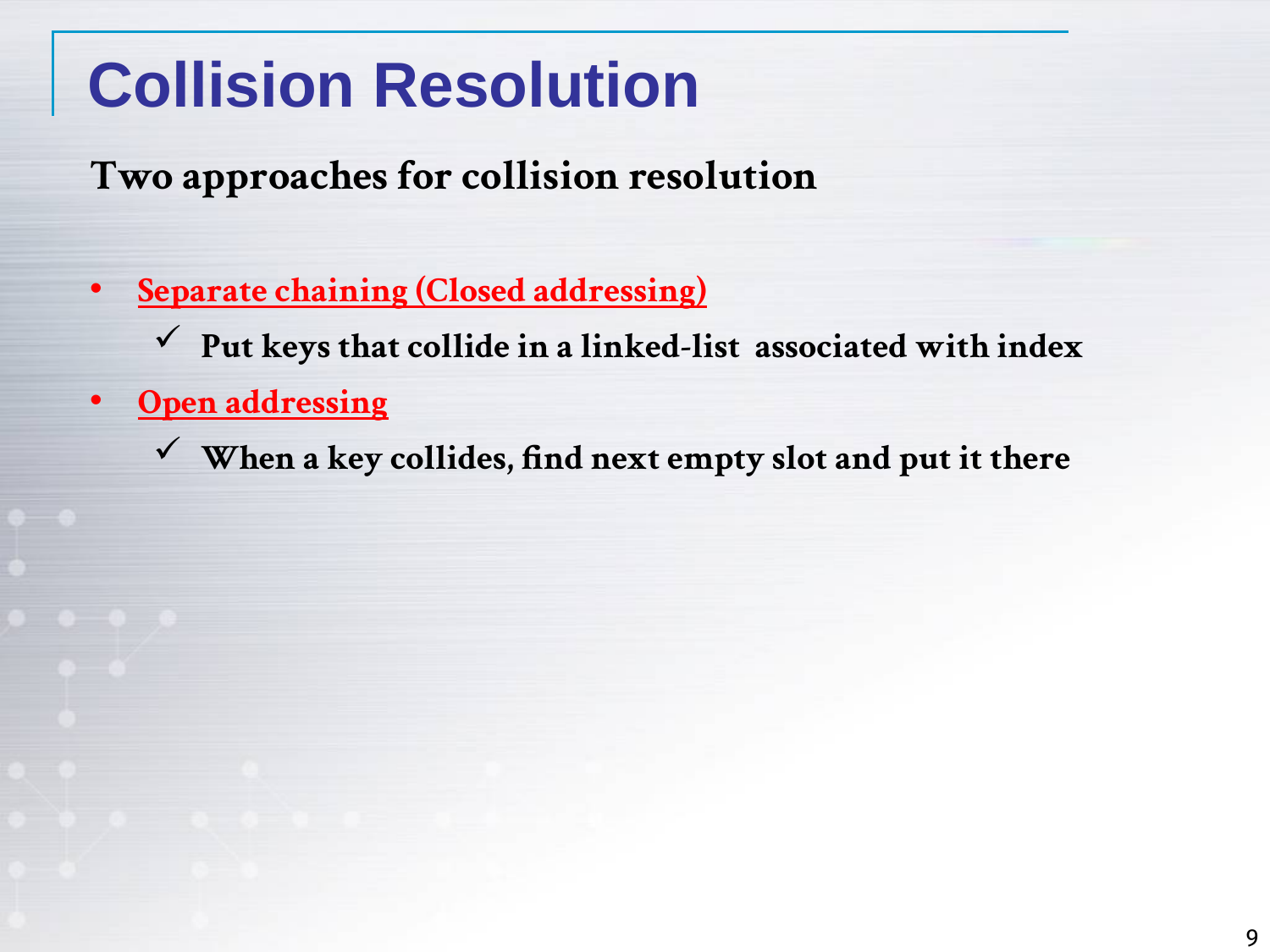

Collision Resolution
Two approaches for collision resolution

Separate chaining (Closed addressing)
Put keys that collide in a linked-list  associated with index
Open addressing
When a key collides, find next empty slot and put it there
9